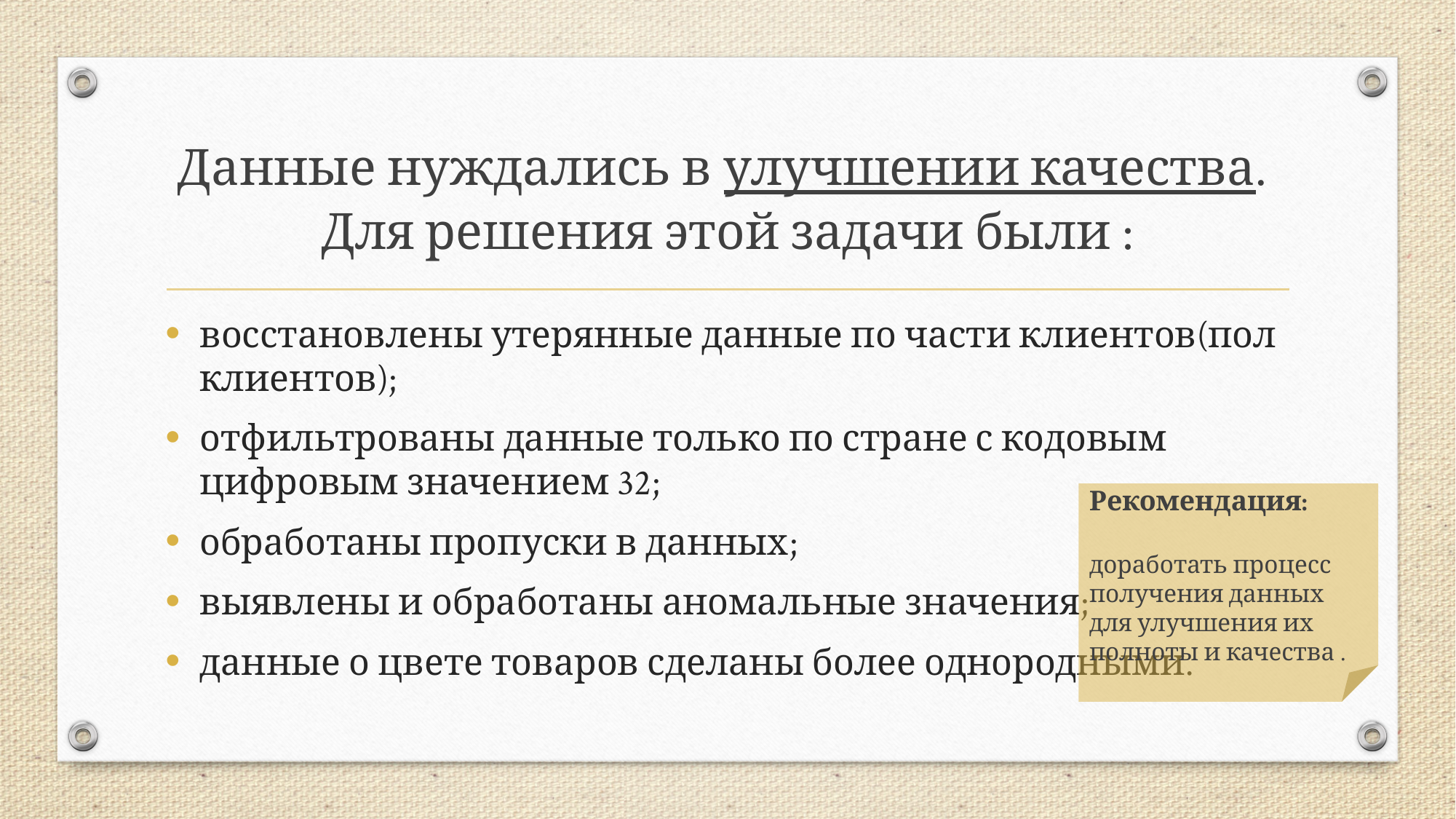

# Данные нуждались в улучшении качества. Для решения этой задачи были :
восстановлены утерянные данные по части клиентов(пол клиентов);
отфильтрованы данные только по стране с кодовым цифровым значением 32;
обработаны пропуски в данных;
выявлены и обработаны аномальные значения;
данные о цвете товаров сделаны более однородными.

Рекомендация:

доработать процесс получения данных для улучшения их полноты и качества .